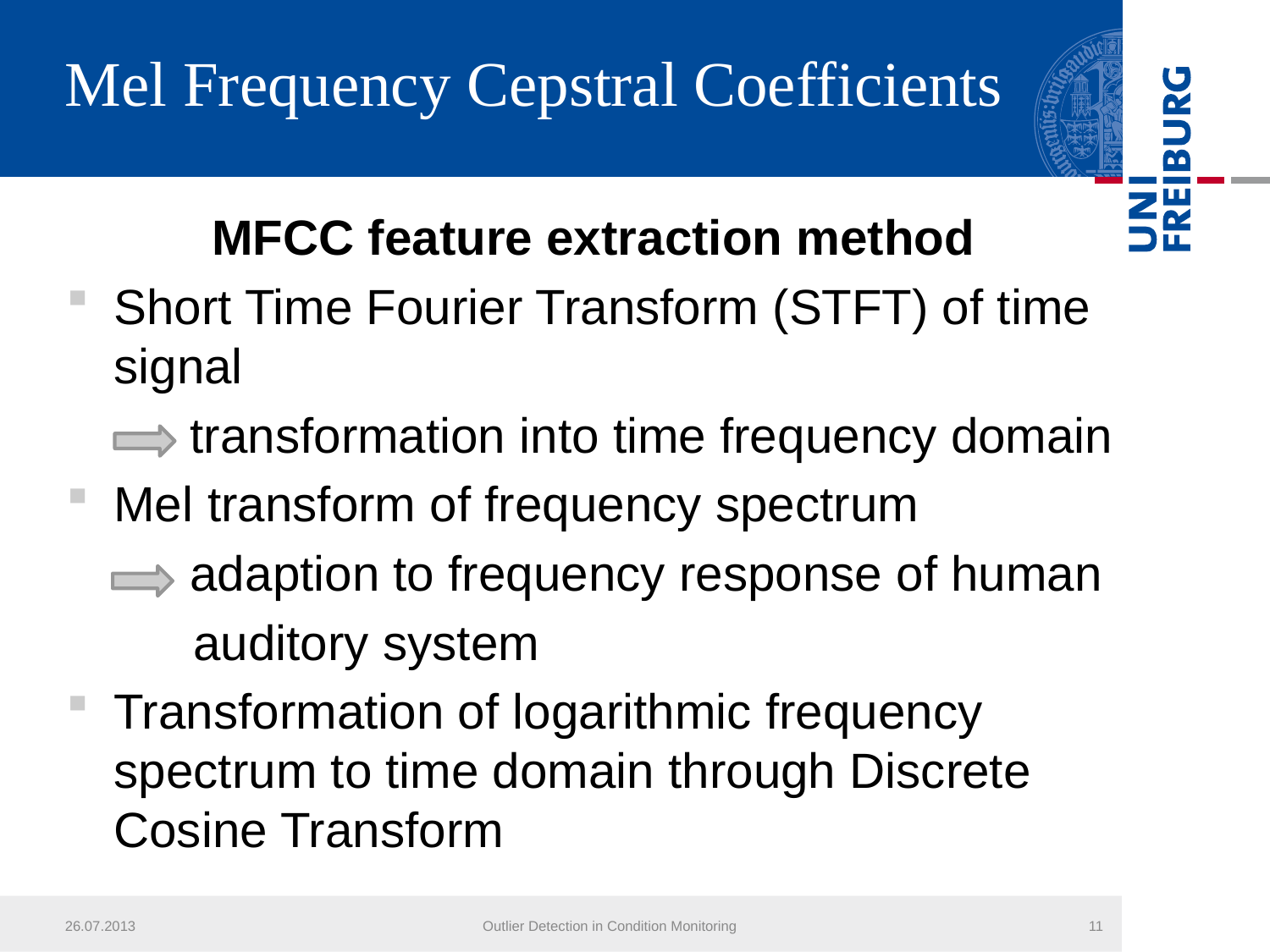

# Mel Frequency Cepstral Coefficients
MFCC feature extraction method
Short Time Fourier Transform (STFT) of time signal
         transformation into time frequency domain
Mel transform of frequency spectrum
         adaption to frequency response of human
   	auditory system
Transformation of logarithmic frequency spectrum to time domain through Discrete Cosine Transform

26.07.2013

Outlier Detection in Condition Monitoring

11